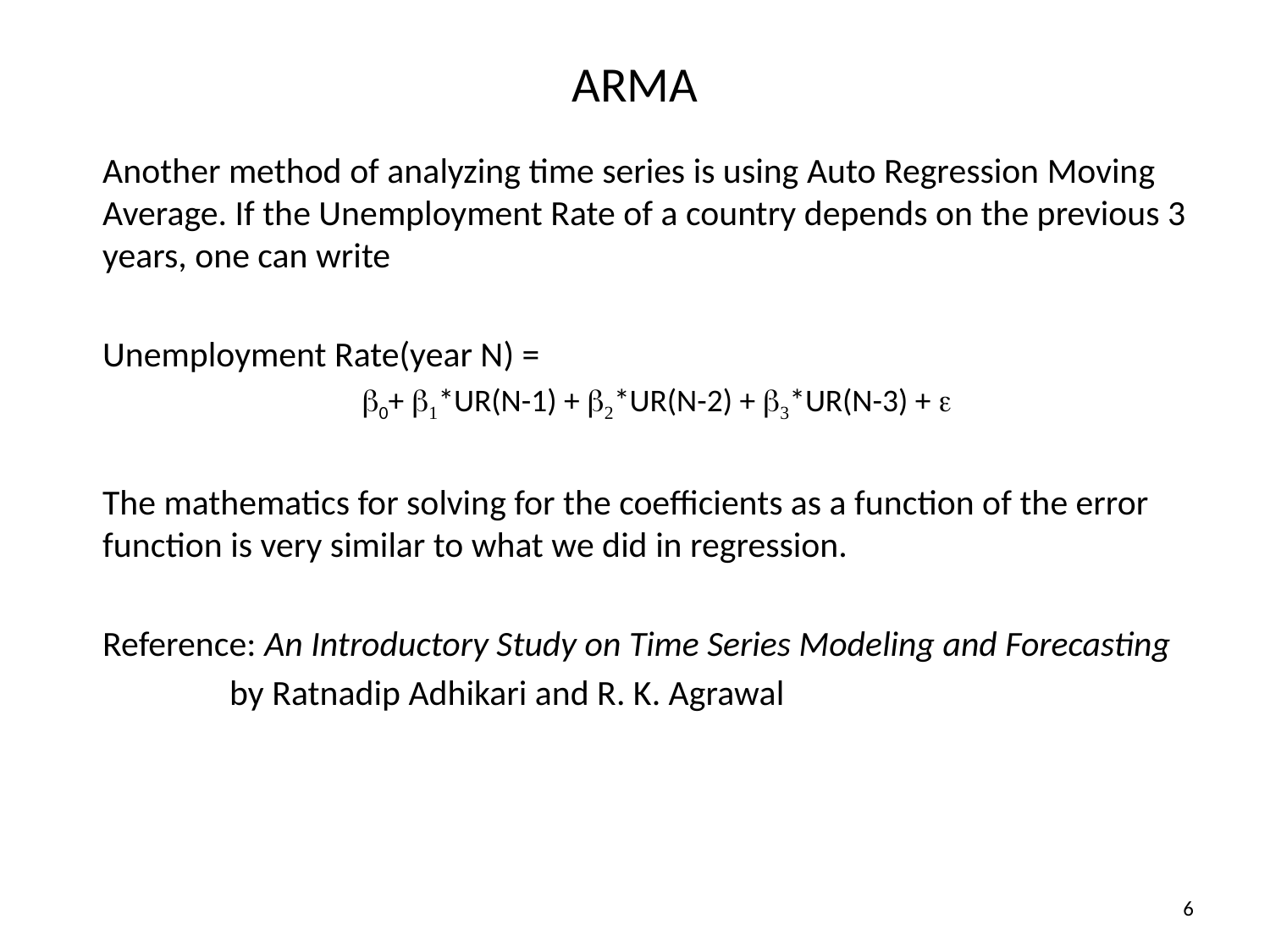

# ARMA
Another method of analyzing time series is using Auto Regression Moving Average. If the Unemployment Rate of a country depends on the previous 3 years, one can write

Unemployment Rate(year N) =
                                    β0+ β1*UR(N-1) + β2*UR(N-2) + β3*UR(N-3) + ε

The mathematics for solving for the coefficients as a function of the error function is very similar to what we did in regression.

Reference: An Introductory Study on Time Series Modeling and Forecasting
	by Ratnadip Adhikari and R. K. Agrawal

6